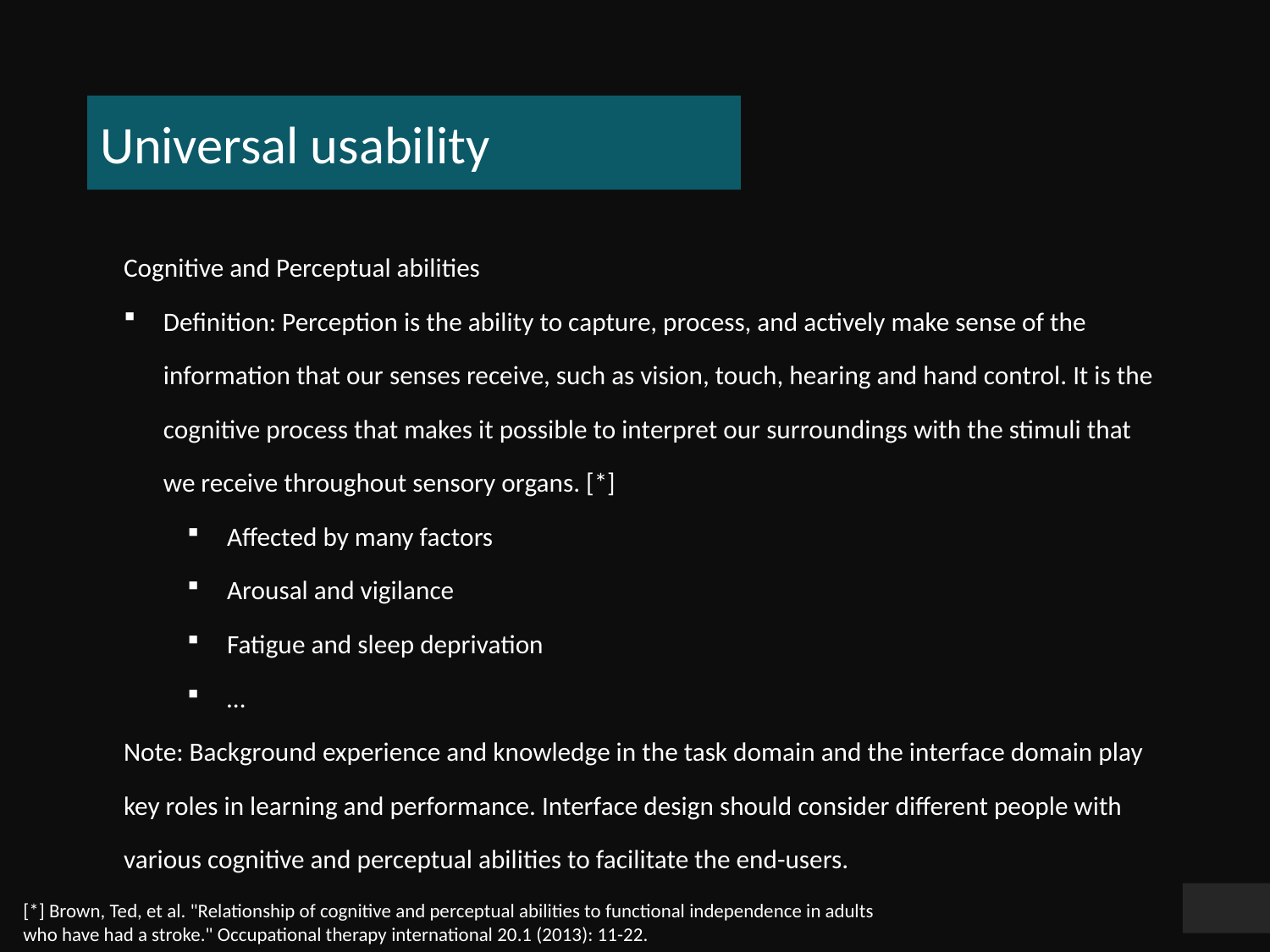

Universal usability
Cognitive and Perceptual abilities
Definition: Perception is the ability to capture, process, and actively make sense of the information that our senses receive, such as vision, touch, hearing and hand control. It is the cognitive process that makes it possible to interpret our surroundings with the stimuli that we receive throughout sensory organs. [*]
Affected by many factors
Arousal and vigilance
Fatigue and sleep deprivation
…
Note: Background experience and knowledge in the task domain and the interface domain play key roles in learning and performance. Interface design should consider different people with various cognitive and perceptual abilities to facilitate the end-users.

19
[*] Brown, Ted, et al. "Relationship of cognitive and perceptual abilities to functional independence in adults who have had a stroke." Occupational therapy international 20.1 (2013): 11-22.